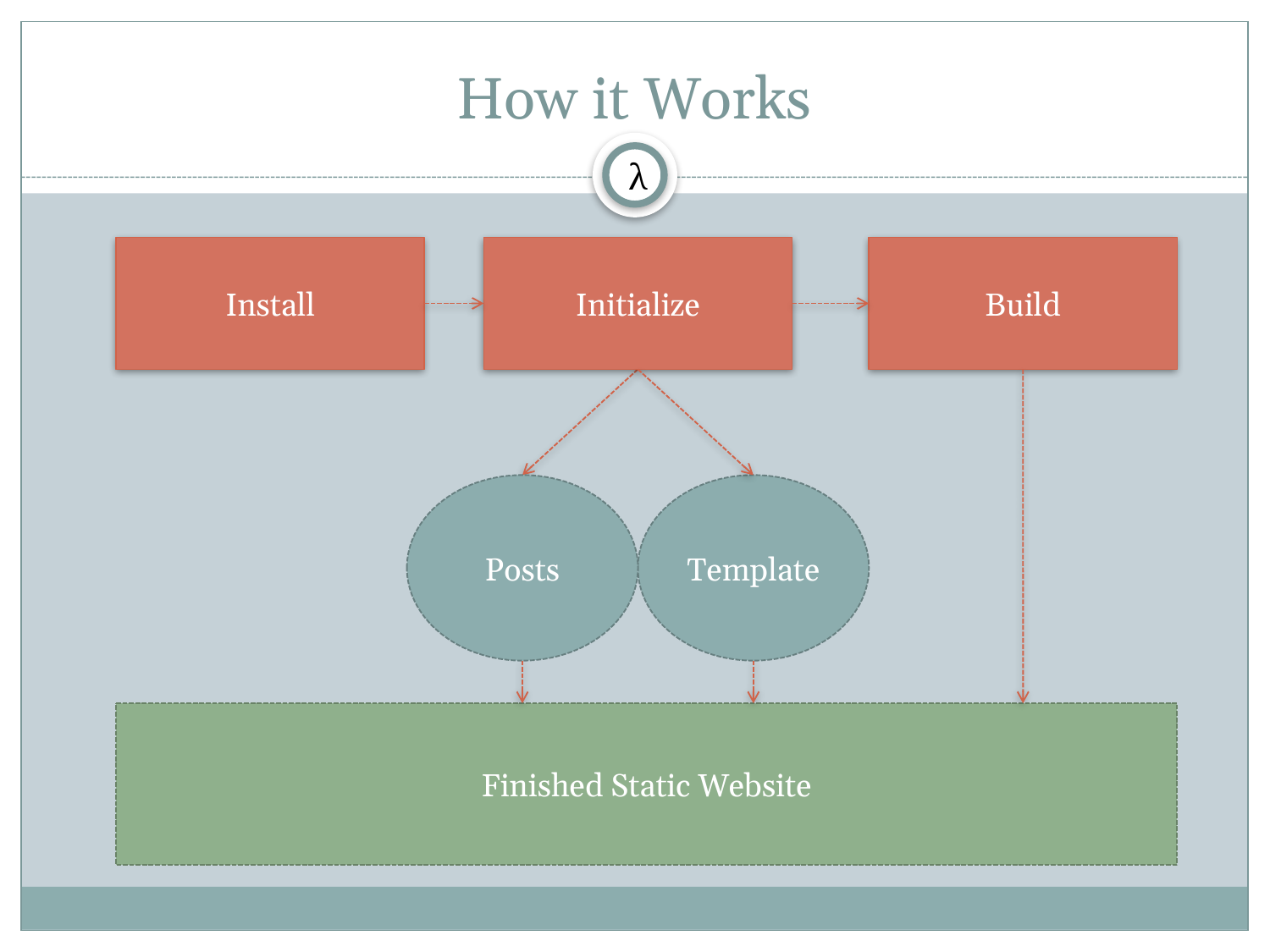

# How it Works
λ
Install
Initialize
Build
Posts
Template
Finished Static Website